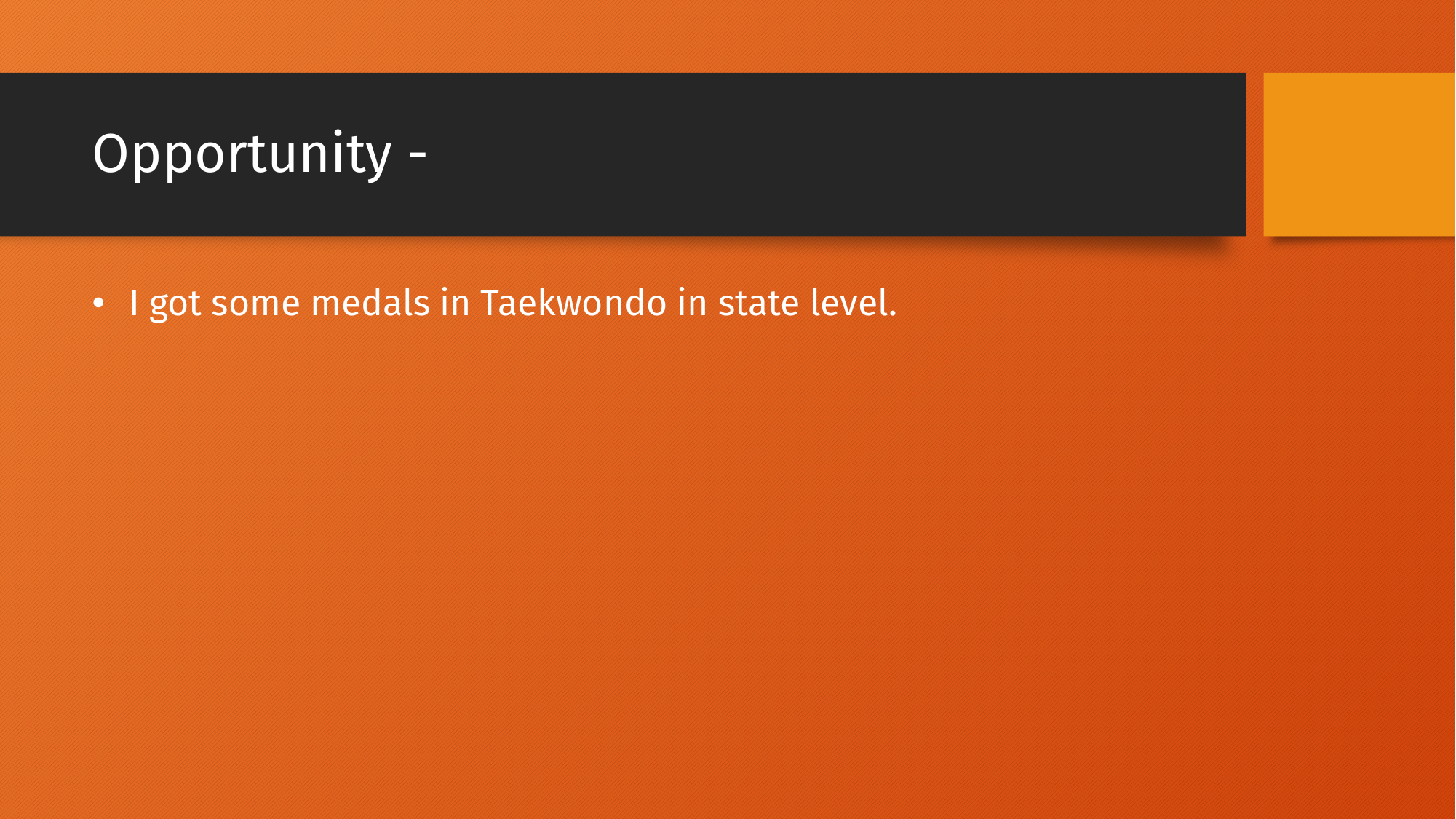

# Opportunity -
 I got some medals in Taekwondo in state level.